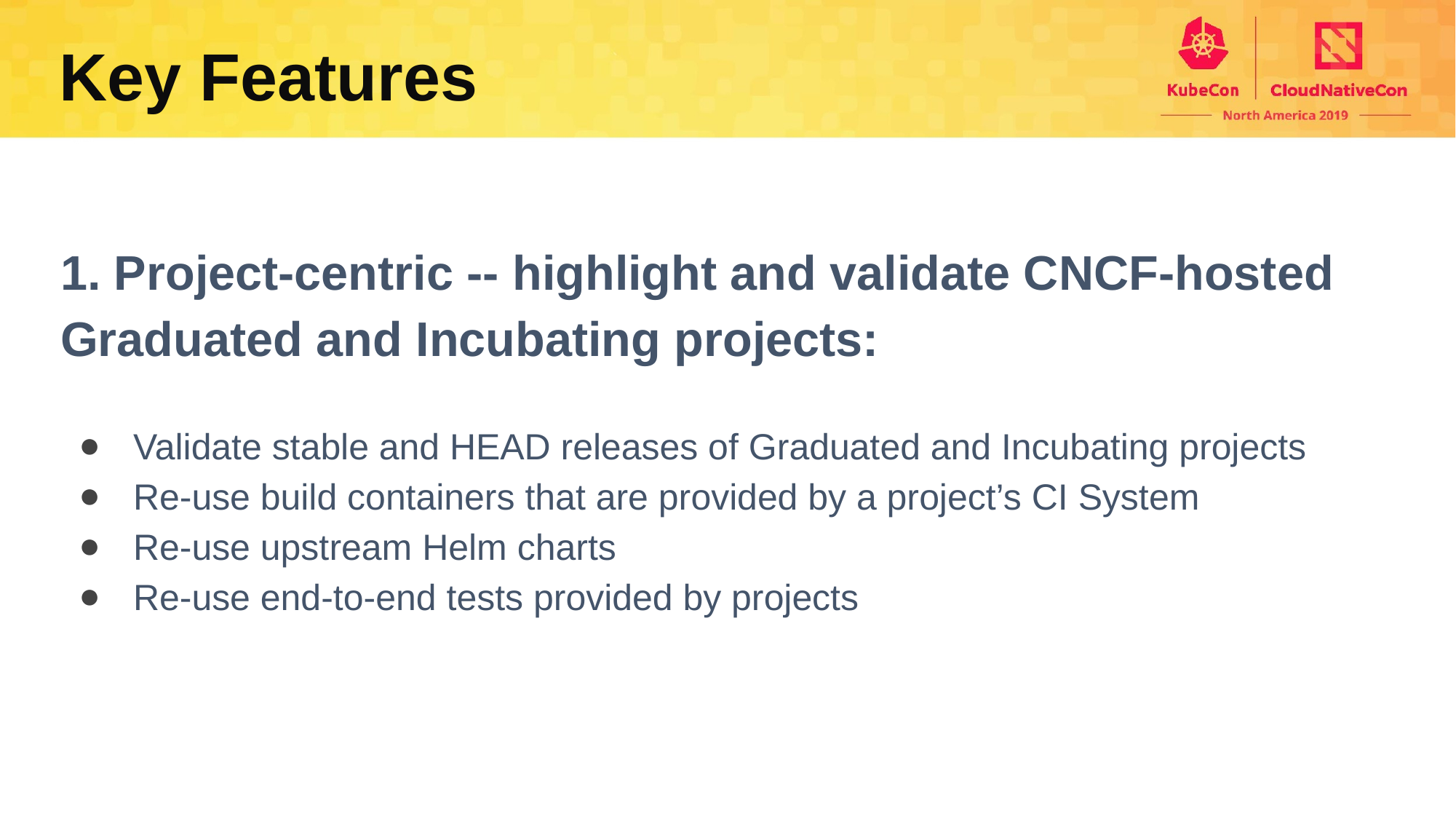

Key Features
1. Project-centric -- highlight and validate CNCF-hosted Graduated and Incubating projects:

Validate stable and HEAD releases of Graduated and Incubating projects
Re-use build containers that are provided by a project’s CI System
Re-use upstream Helm charts
Re-use end-to-end tests provided by projects